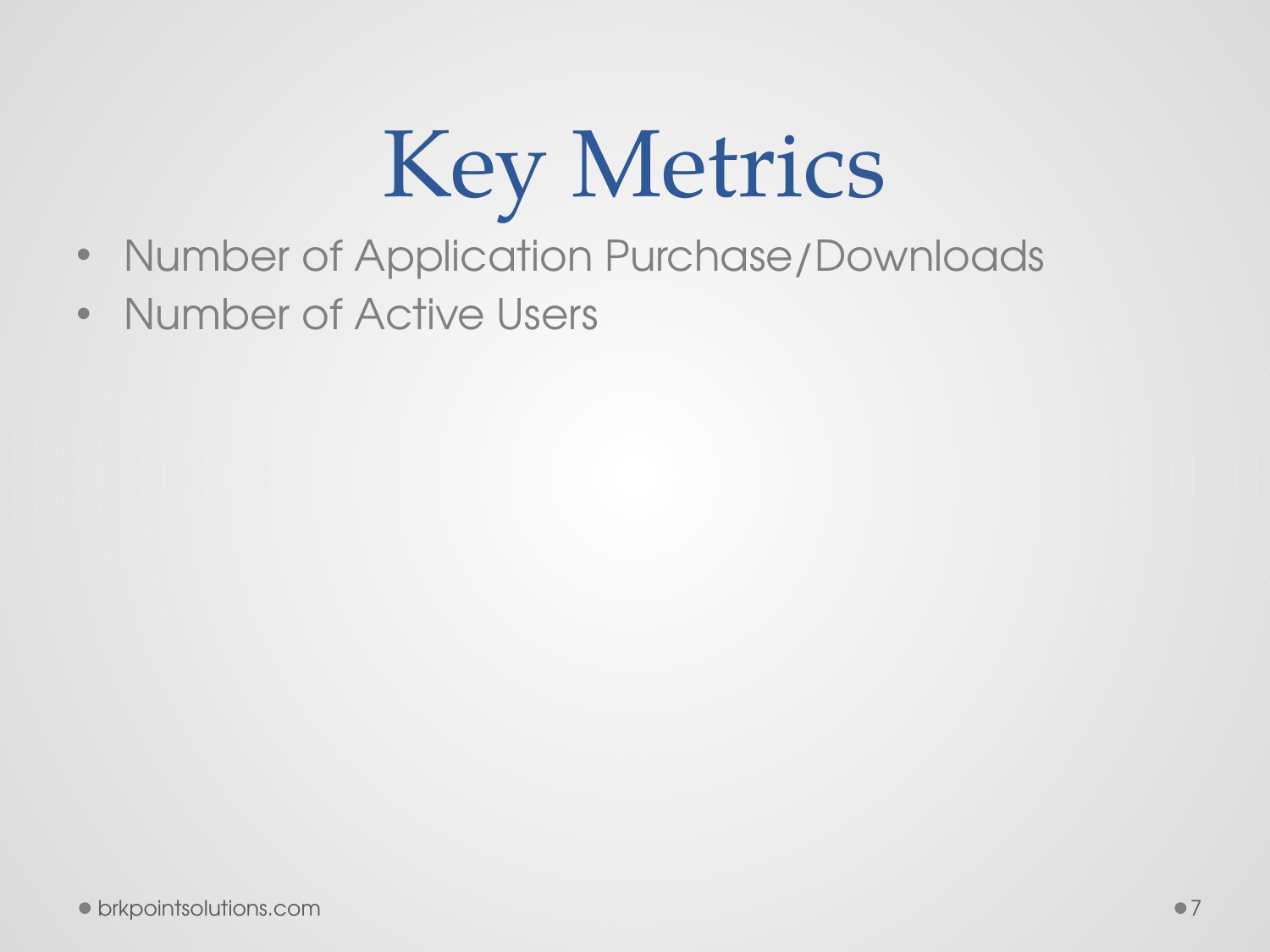

# Key Metrics
Number of Application Purchase/Downloads
Number of Active Users

brkpointsolutions.com
7